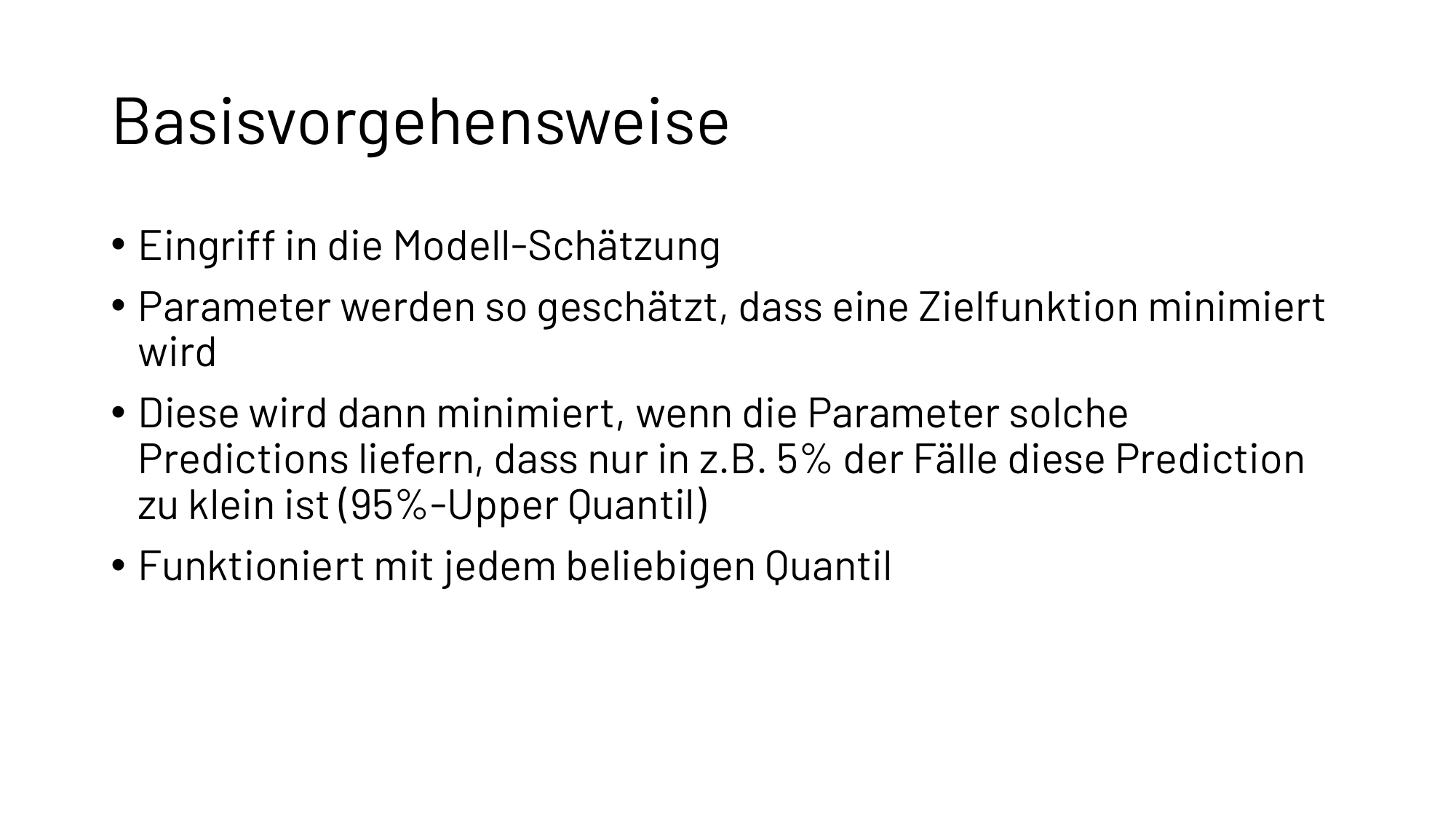

# Basisvorgehensweise
Eingriff in die Modell-Schätzung
Parameter werden so geschätzt, dass eine Zielfunktion minimiert wird
Diese wird dann minimiert, wenn die Parameter solche Predictions liefern, dass nur in z.B. 5% der Fälle diese Prediction zu klein ist (95%-Upper Quantil)
Funktioniert mit jedem beliebigen Quantil